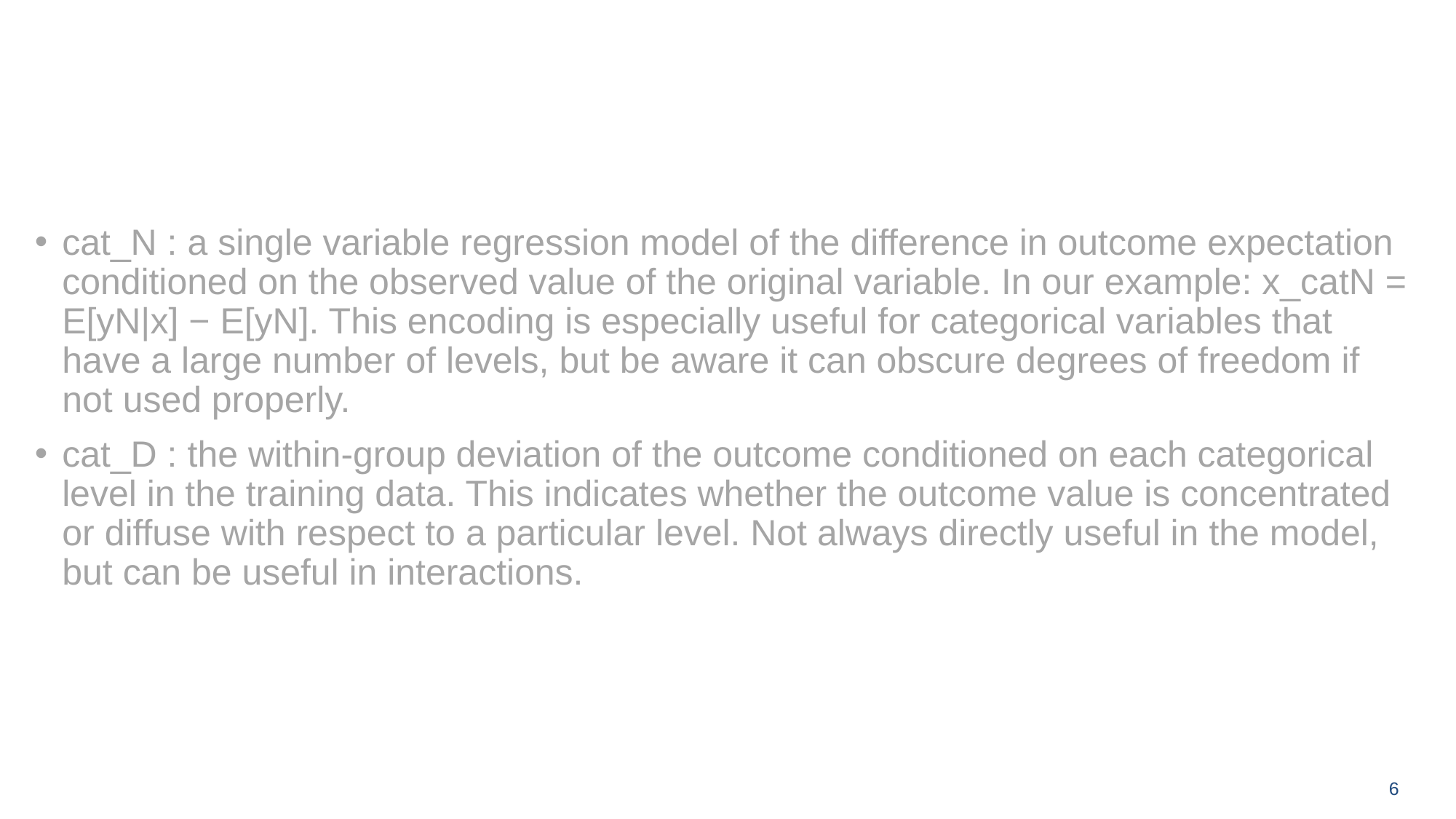

cat_N : a single variable regression model of the difference in outcome expectation conditioned on the observed value of the original variable. In our example: x_catN = E[yN|x] − E[yN]. This encoding is especially useful for categorical variables that have a large number of levels, but be aware it can obscure degrees of freedom if not used properly.
cat_D : the within-group deviation of the outcome conditioned on each categorical level in the training data. This indicates whether the outcome value is concentrated or diffuse with respect to a particular level. Not always directly useful in the model, but can be useful in interactions.
6